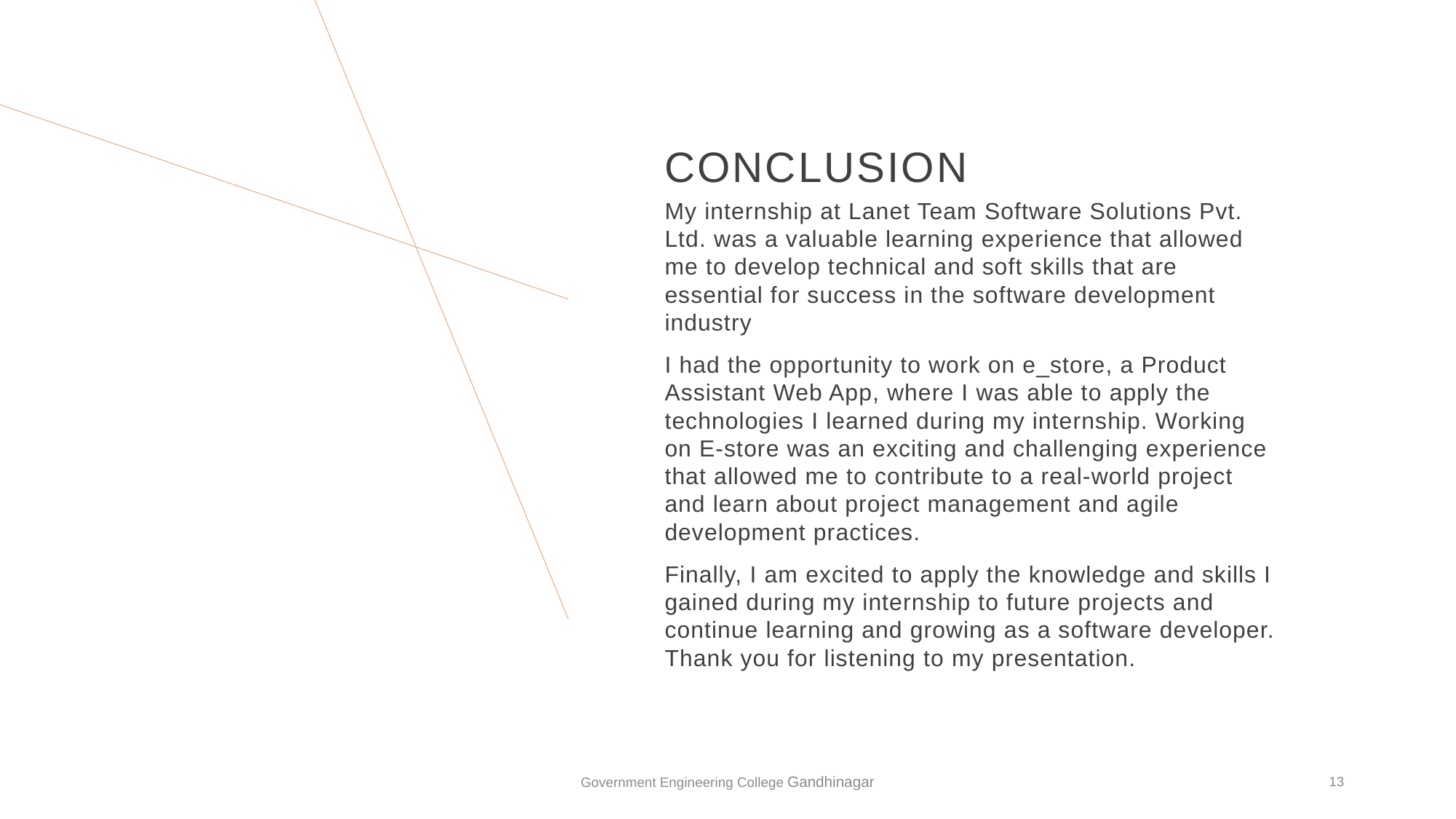

# Conclusion
My internship at Lanet Team Software Solutions Pvt. Ltd. was a valuable learning experience that allowed me to develop technical and soft skills that are essential for success in the software development industry
I had the opportunity to work on e_store, a Product Assistant Web App, where I was able to apply the technologies I learned during my internship. Working on E-store was an exciting and challenging experience that allowed me to contribute to a real-world project and learn about project management and agile development practices.
Finally, I am excited to apply the knowledge and skills I gained during my internship to future projects and continue learning and growing as a software developer. Thank you for listening to my presentation.
Government Engineering College Gandhinagar
13